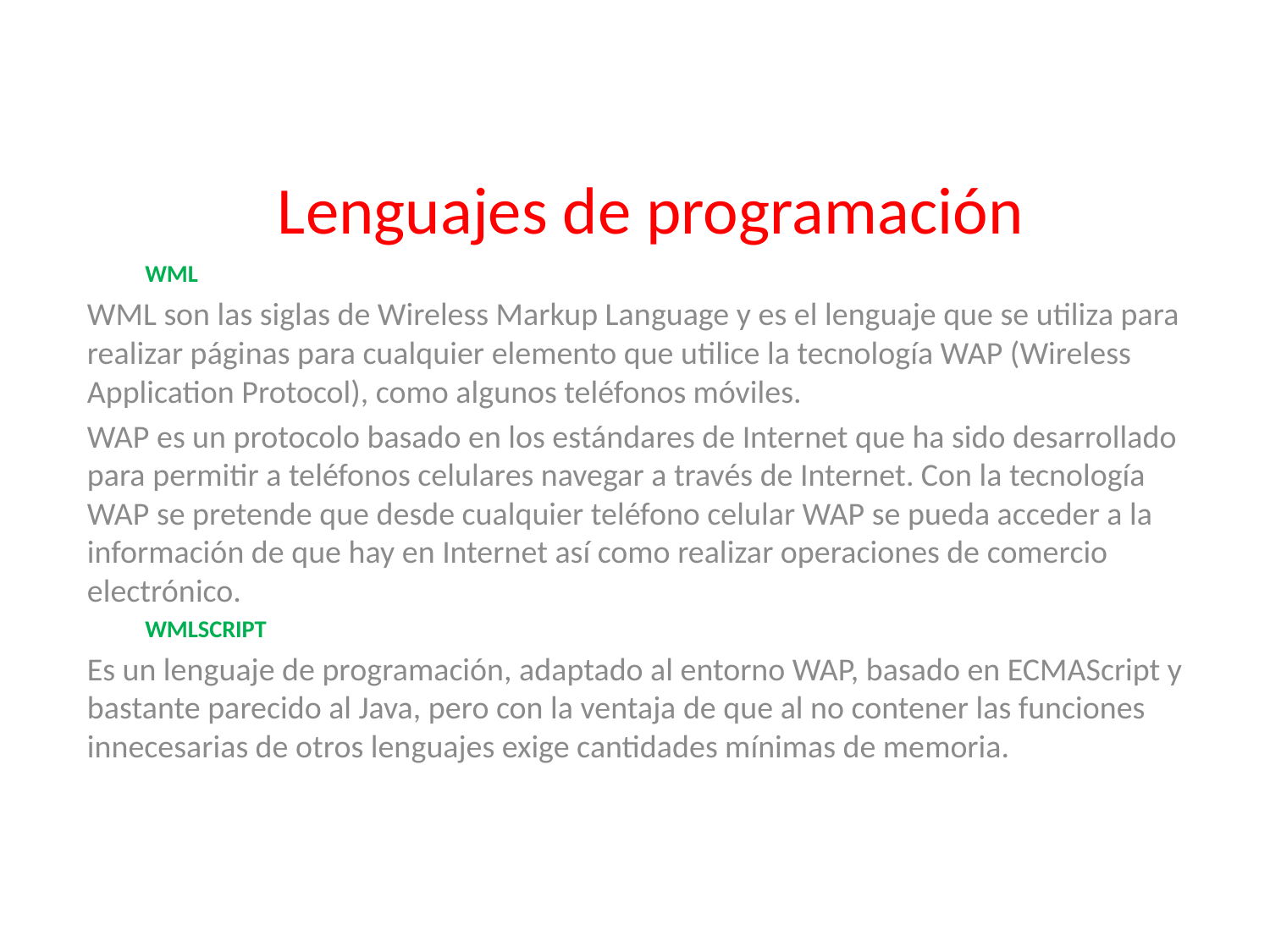

# Lenguajes de programación
WML
WML son las siglas de Wireless Markup Language y es el lenguaje que se utiliza para realizar páginas para cualquier elemento que utilice la tecnología WAP (Wireless Application Protocol), como algunos teléfonos móviles.
WAP es un protocolo basado en los estándares de Internet que ha sido desarrollado para permitir a teléfonos celulares navegar a través de Internet. Con la tecnología WAP se pretende que desde cualquier teléfono celular WAP se pueda acceder a la información de que hay en Internet así como realizar operaciones de comercio electrónico.
WMLSCRIPT
Es un lenguaje de programación, adaptado al entorno WAP, basado en ECMAScript y bastante parecido al Java, pero con la ventaja de que al no contener las funciones innecesarias de otros lenguajes exige cantidades mínimas de memoria.